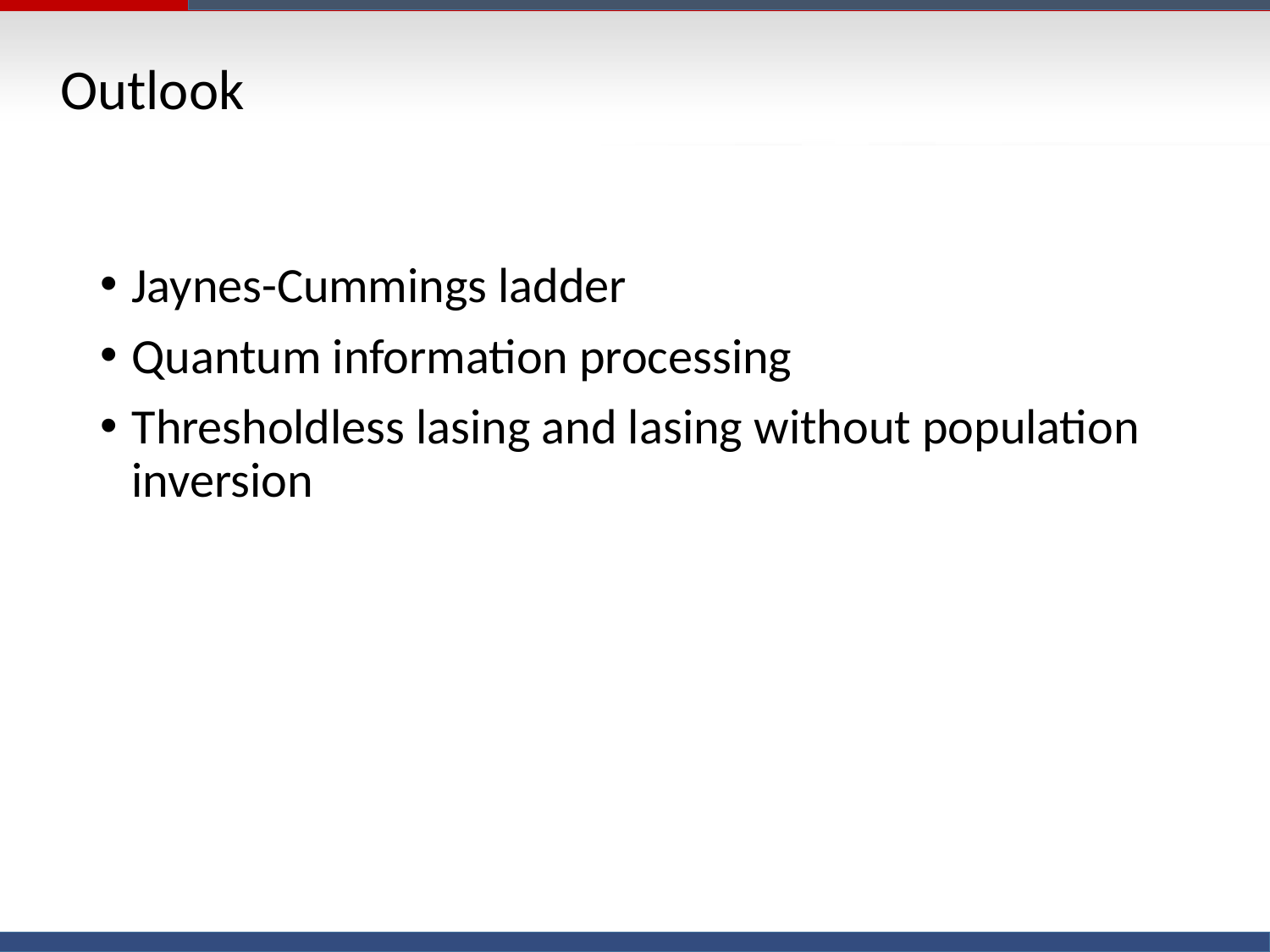

Outlook
Jaynes-Cummings ladder
Quantum information processing
Thresholdless lasing and lasing without population inversion